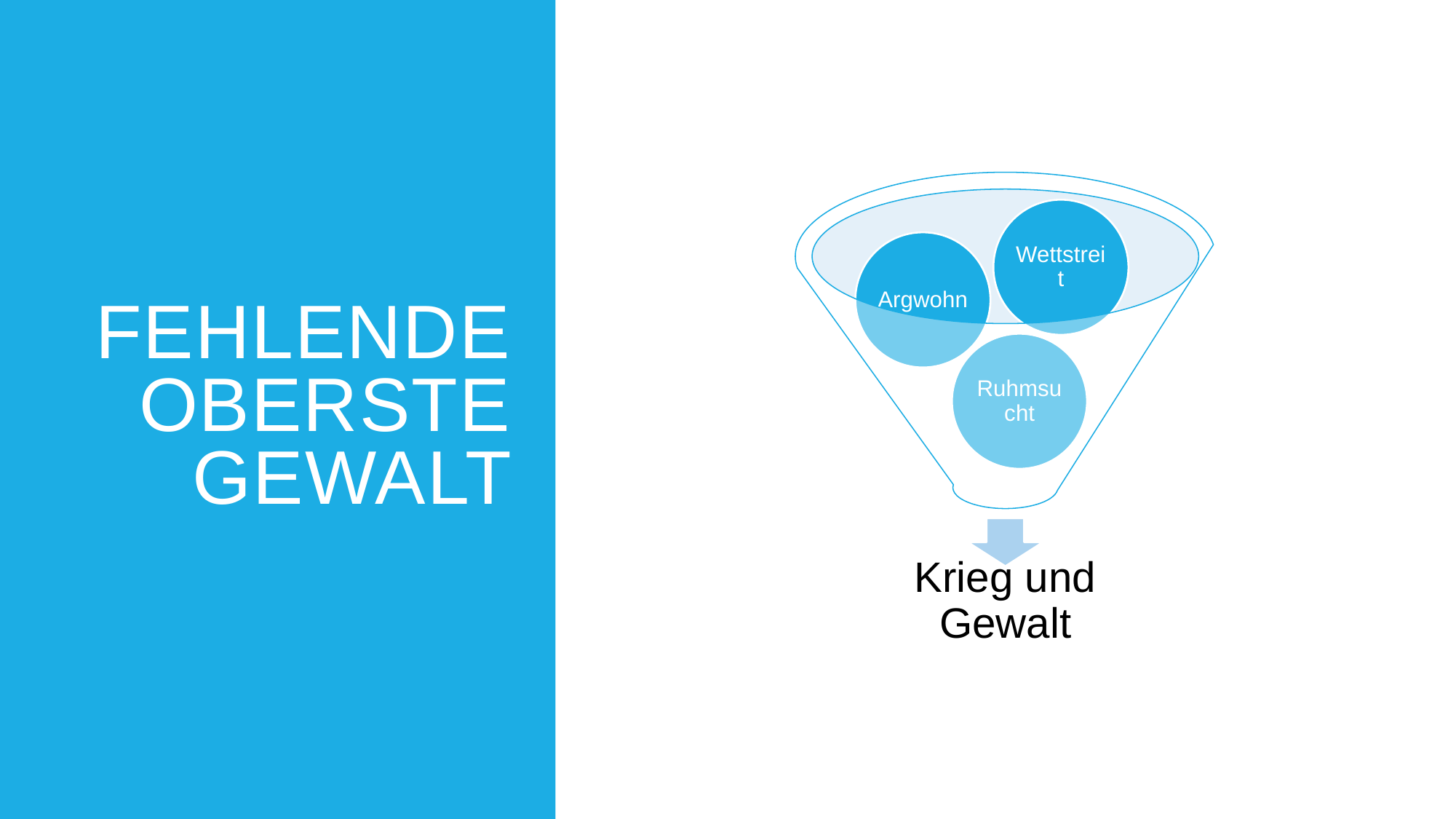

# Fehlende oberste Gewalt
Krieg und Gewalt
Ruhmsucht
Argwohn
Wettstreit